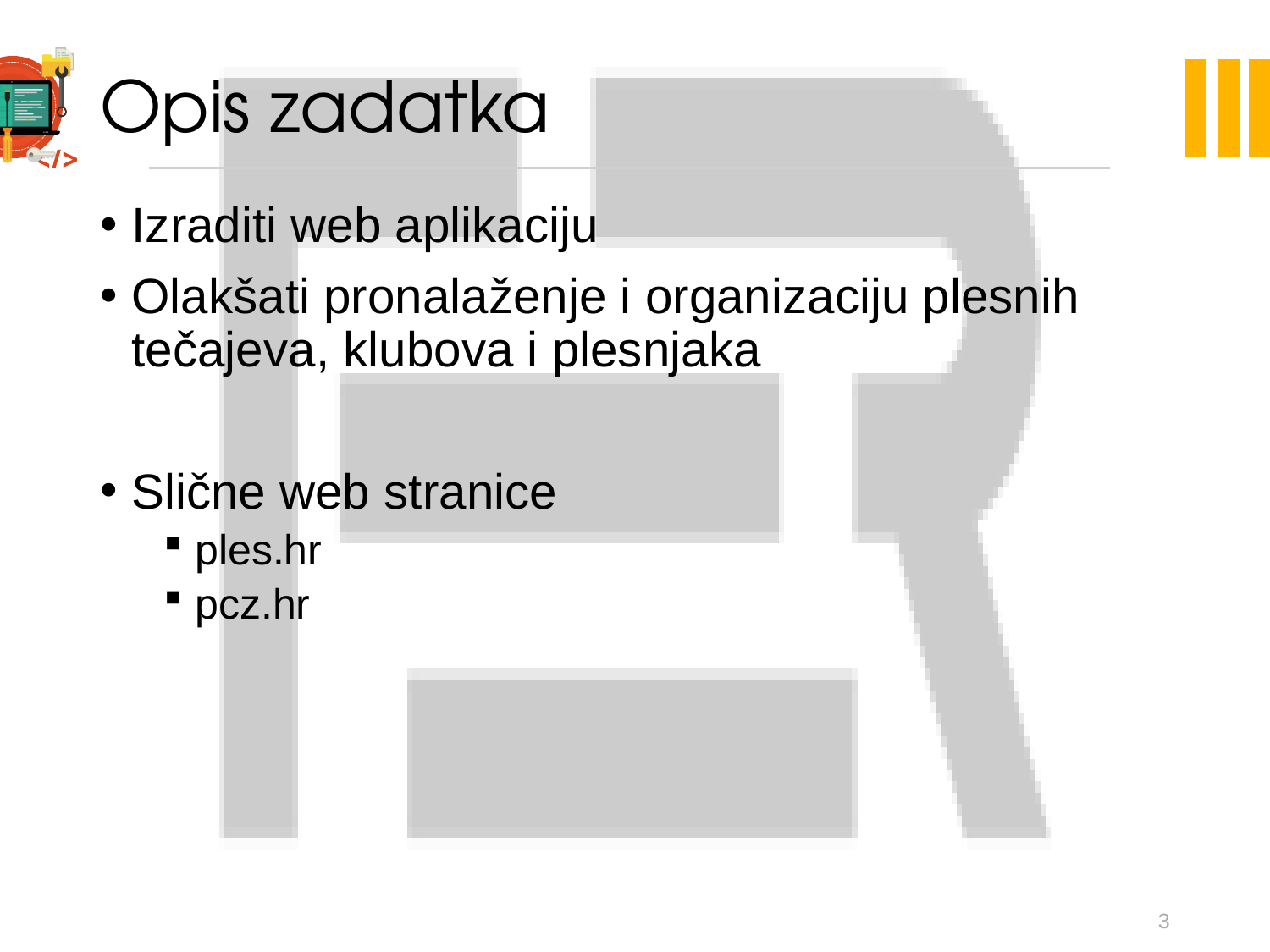

# Opis zadatka
Izraditi web aplikaciju
Olakšati pronalaženje i organizaciju plesnih tečajeva, klubova i plesnjaka

Slične web stranice
ples.hr
pcz.hr
3